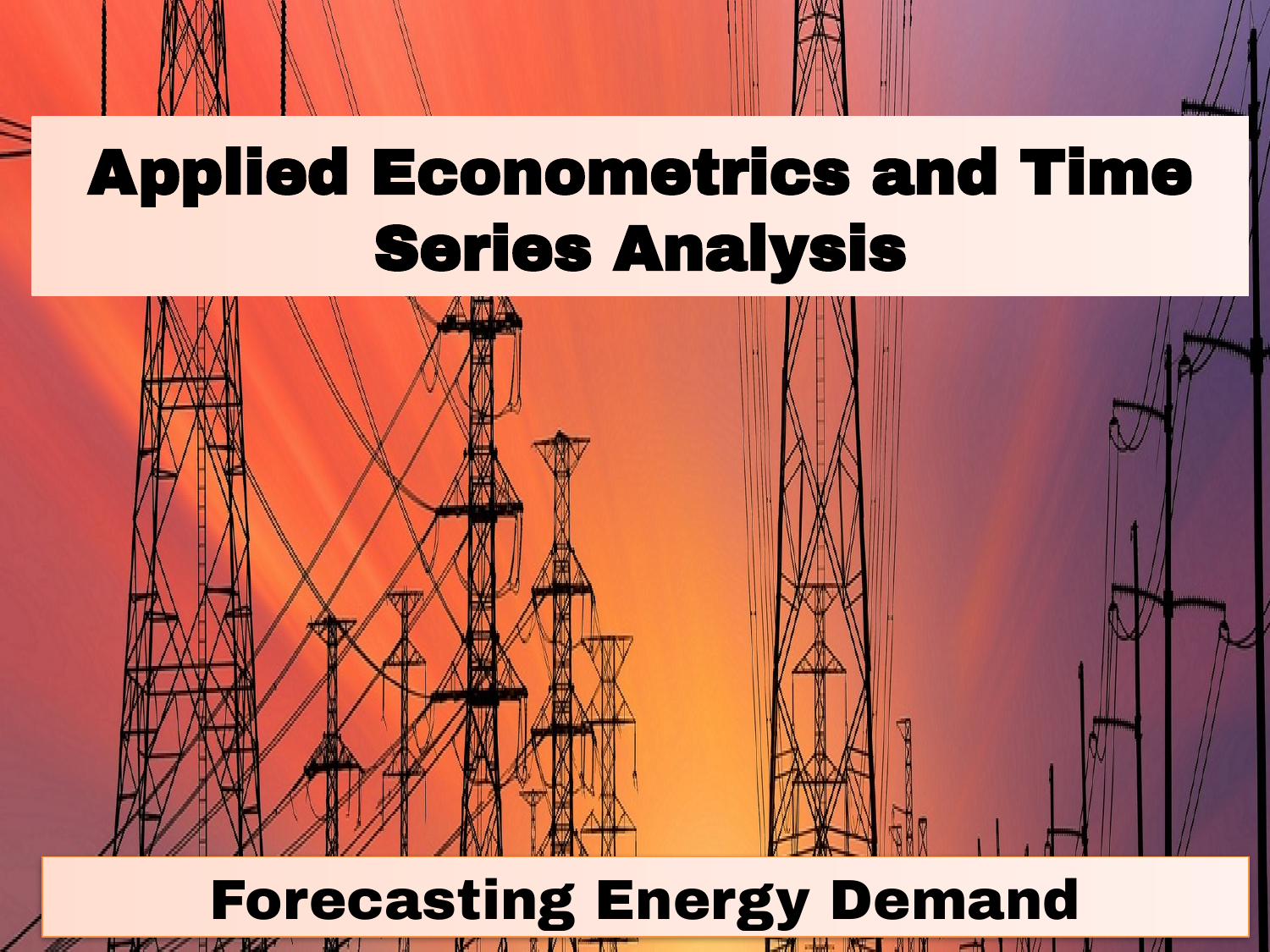

# Applied Econometrics and Time Series Analysis
Forecasting Energy Demand